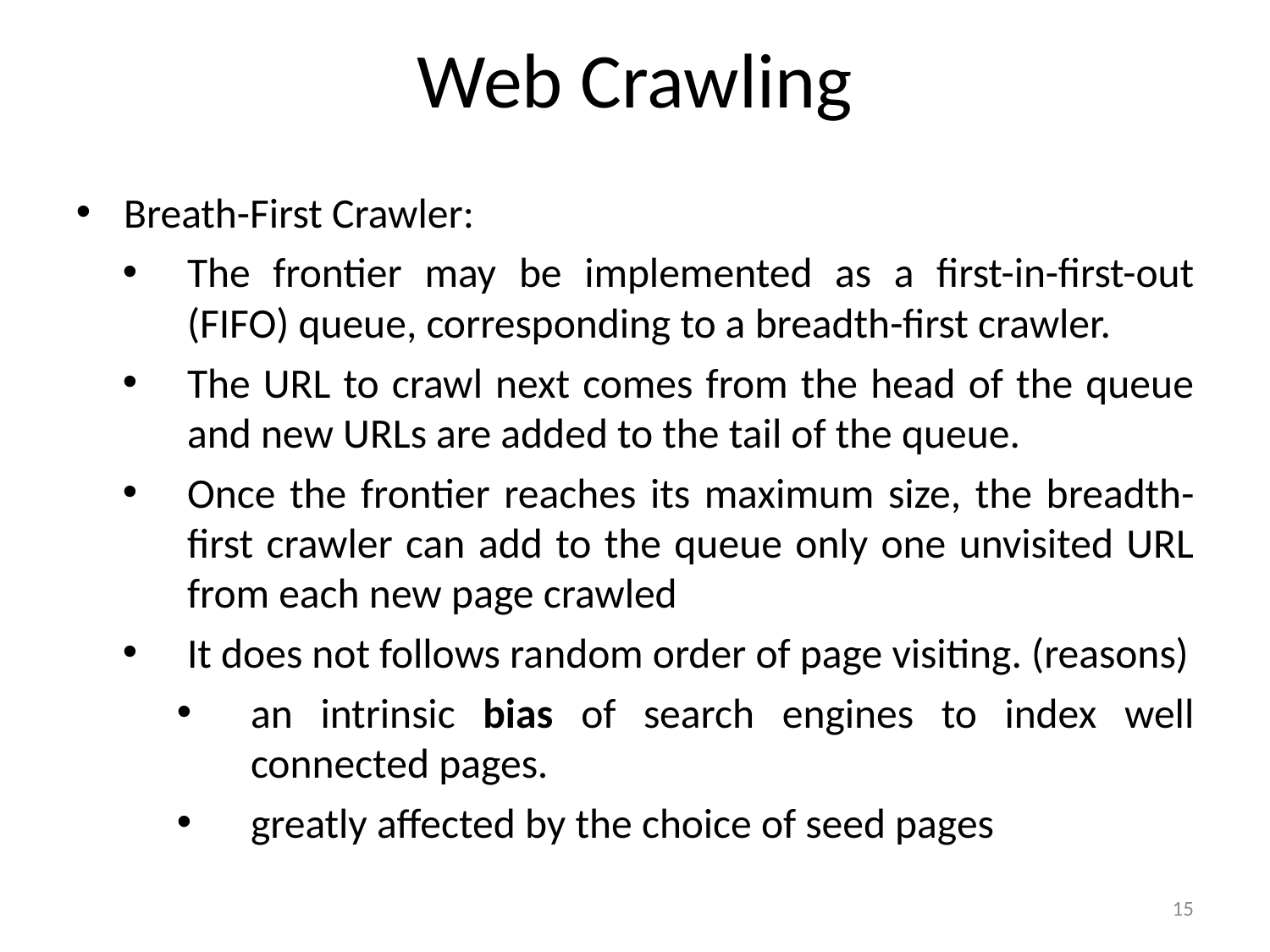

Web Crawling
Breath-First Crawler:
The frontier may be implemented as a first-in-first-out (FIFO) queue, corresponding to a breadth-first crawler.
The URL to crawl next comes from the head of the queue and new URLs are added to the tail of the queue.
Once the frontier reaches its maximum size, the breadth-first crawler can add to the queue only one unvisited URL from each new page crawled
It does not follows random order of page visiting. (reasons)
an intrinsic bias of search engines to index well connected pages.
greatly affected by the choice of seed pages

15